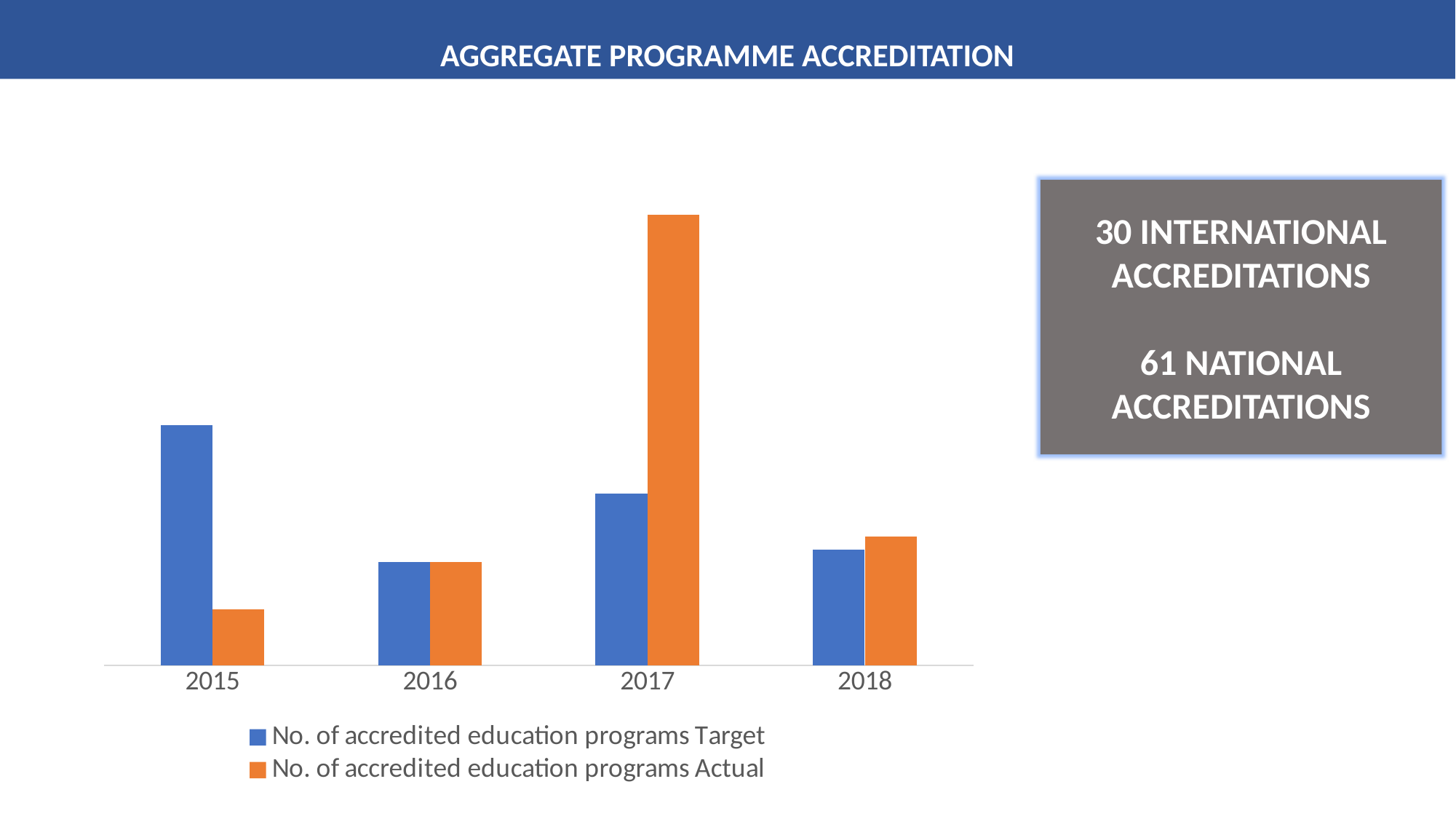

AGGREGATE PROGRAMME ACCREDITATION

### Chart

| Category | No. of accredited education programs | No. of accredited education programs |
|---|---|---|
| 2015 | 56.0 | 13.0 |
| 2016 | 24.0 | 24.0 |
| 2017 | 40.0 | 105.0 |
| 2018 | 27.0 | 30.0 |
30 INTERNATIONAL ACCREDITATIONS

61 NATIONAL ACCREDITATIONS